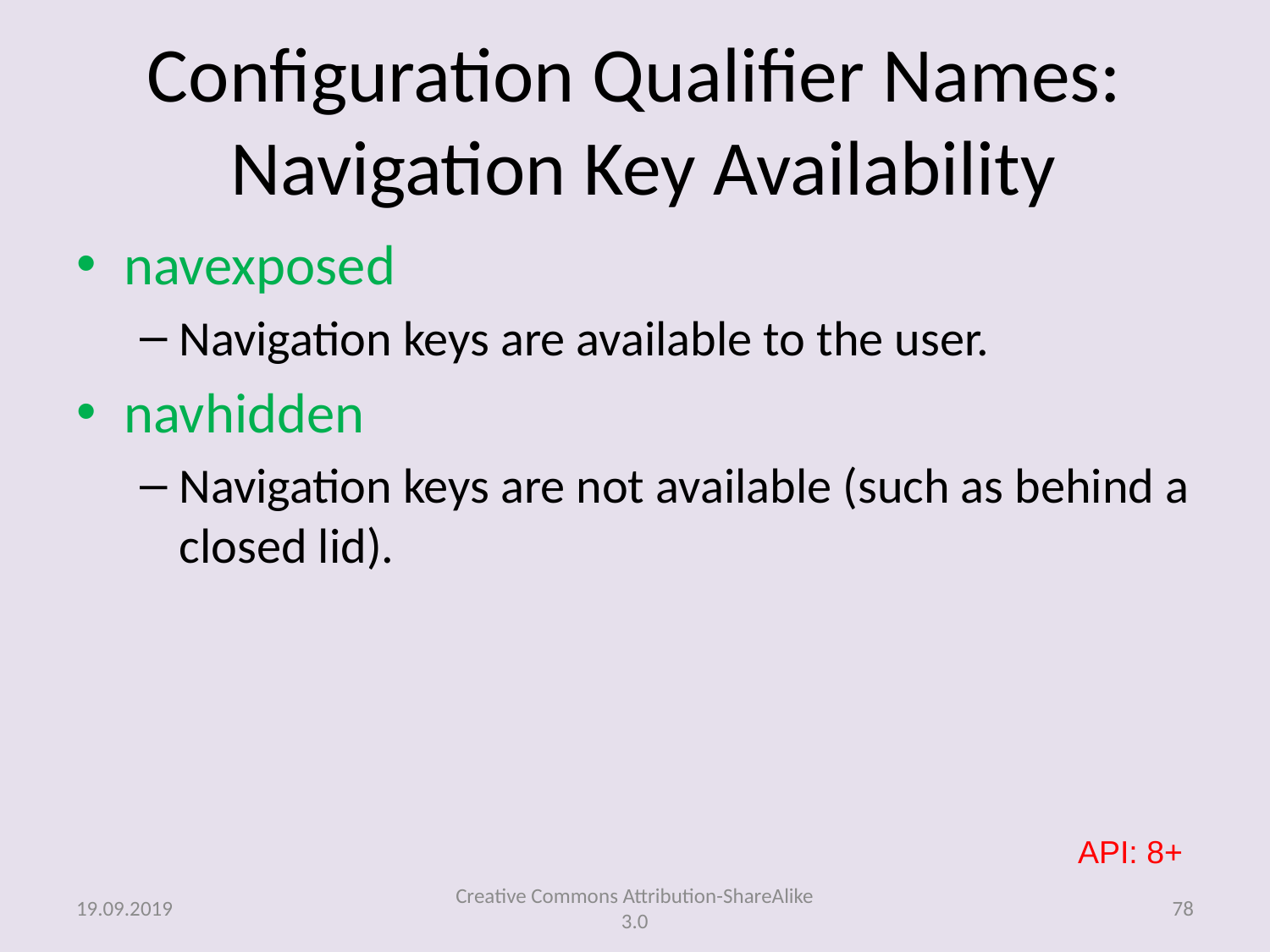

# Configuration Qualifier Names: Navigation Key Availability
navexposed
Navigation keys are available to the user.
navhidden
Navigation keys are not available (such as behind a closed lid).
API: 8+
19.09.2019
Creative Commons Attribution-ShareAlike 3.0
78